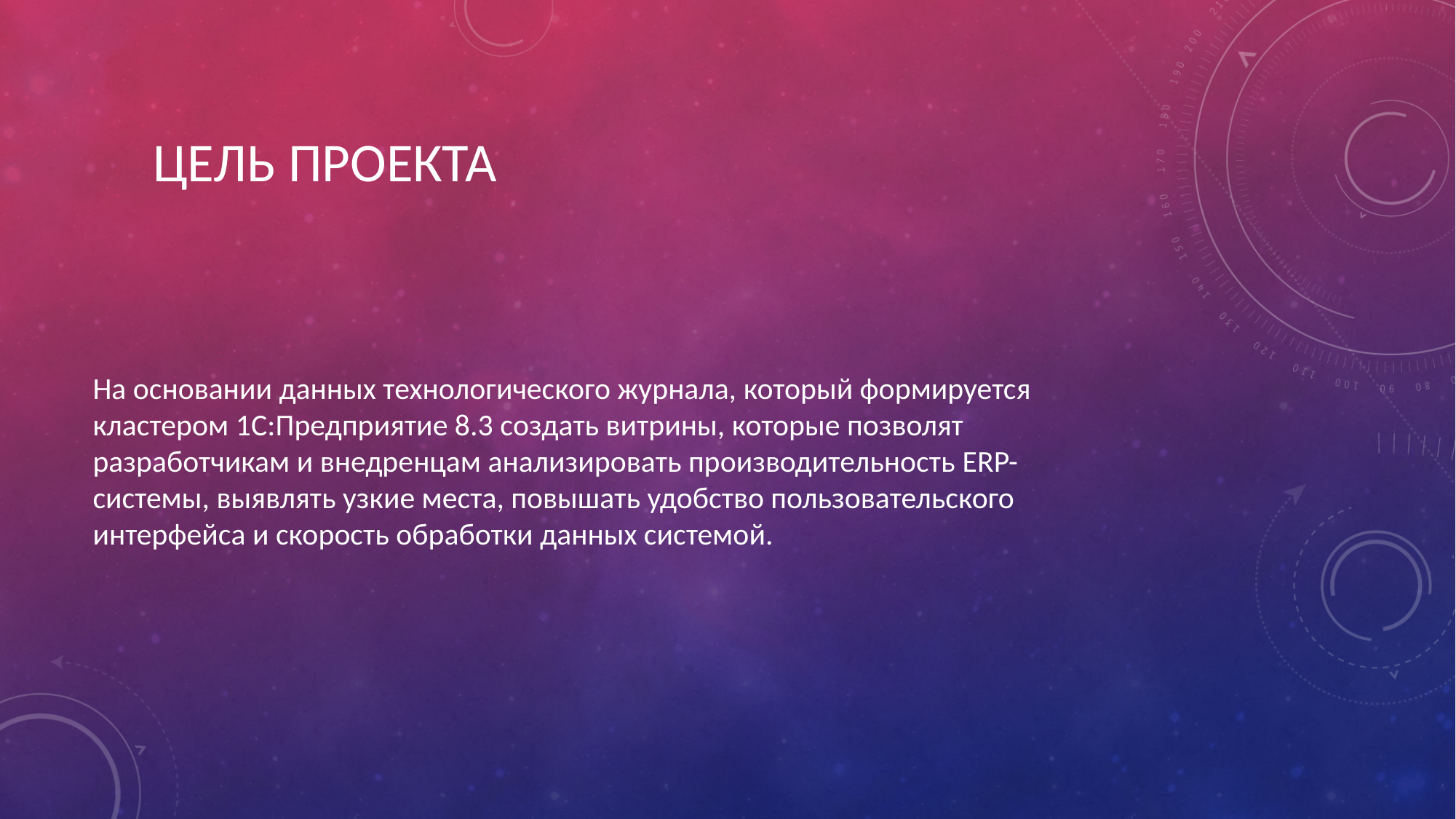

# Цель проекта
На основании данных технологического журнала, который формируется кластером 1С:Предприятие 8.3 создать витрины, которые позволят разработчикам и внедренцам анализировать производительность ERP-системы, выявлять узкие места, повышать удобство пользовательского интерфейса и скорость обработки данных системой.